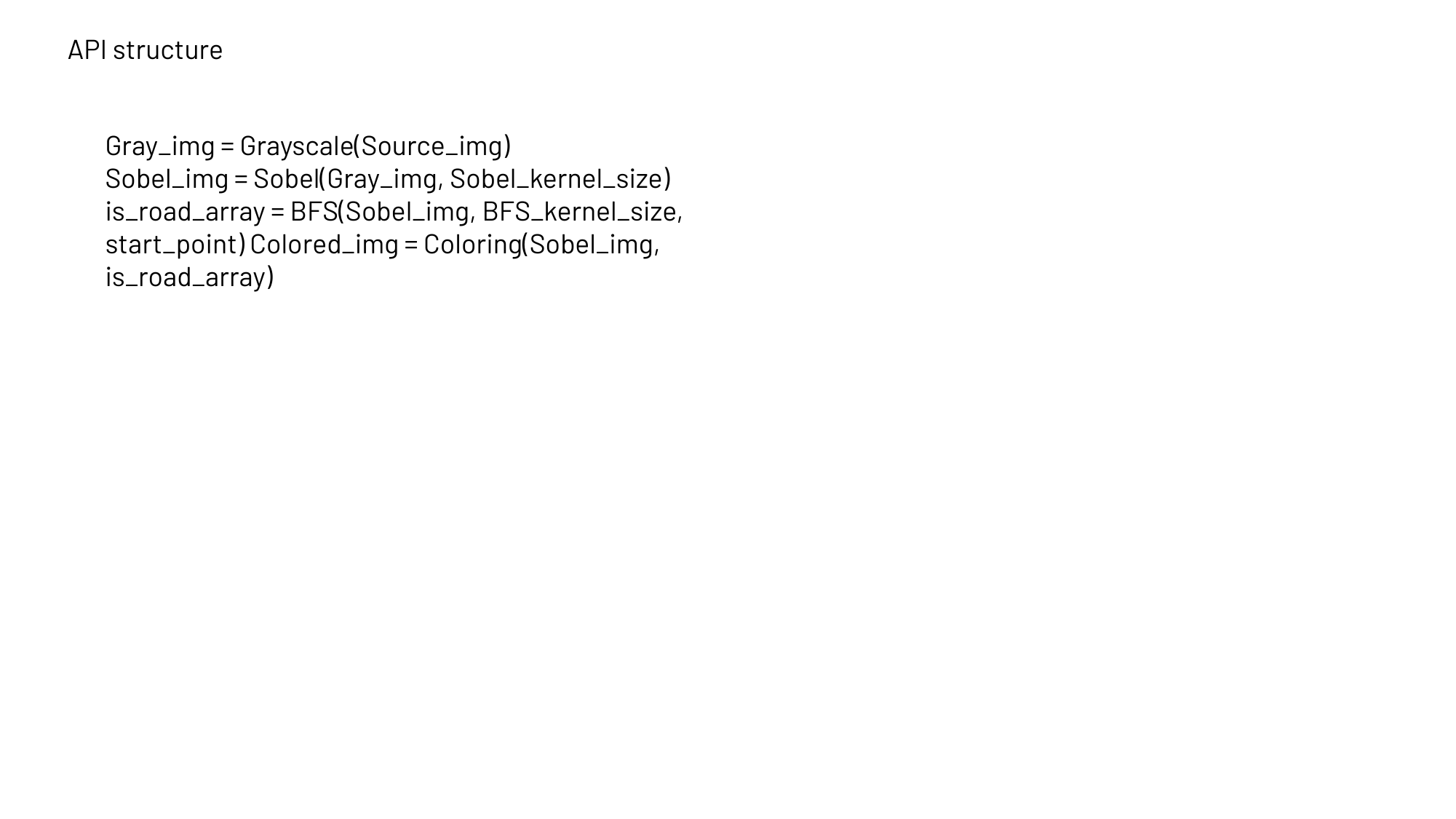

API structure
Gray_img = Grayscale(Source_img)
Sobel_img = Sobel(Gray_img, Sobel_kernel_size)
is_road_array = BFS(Sobel_img, BFS_kernel_size, start_point) Colored_img = Coloring(Sobel_img, is_road_array)